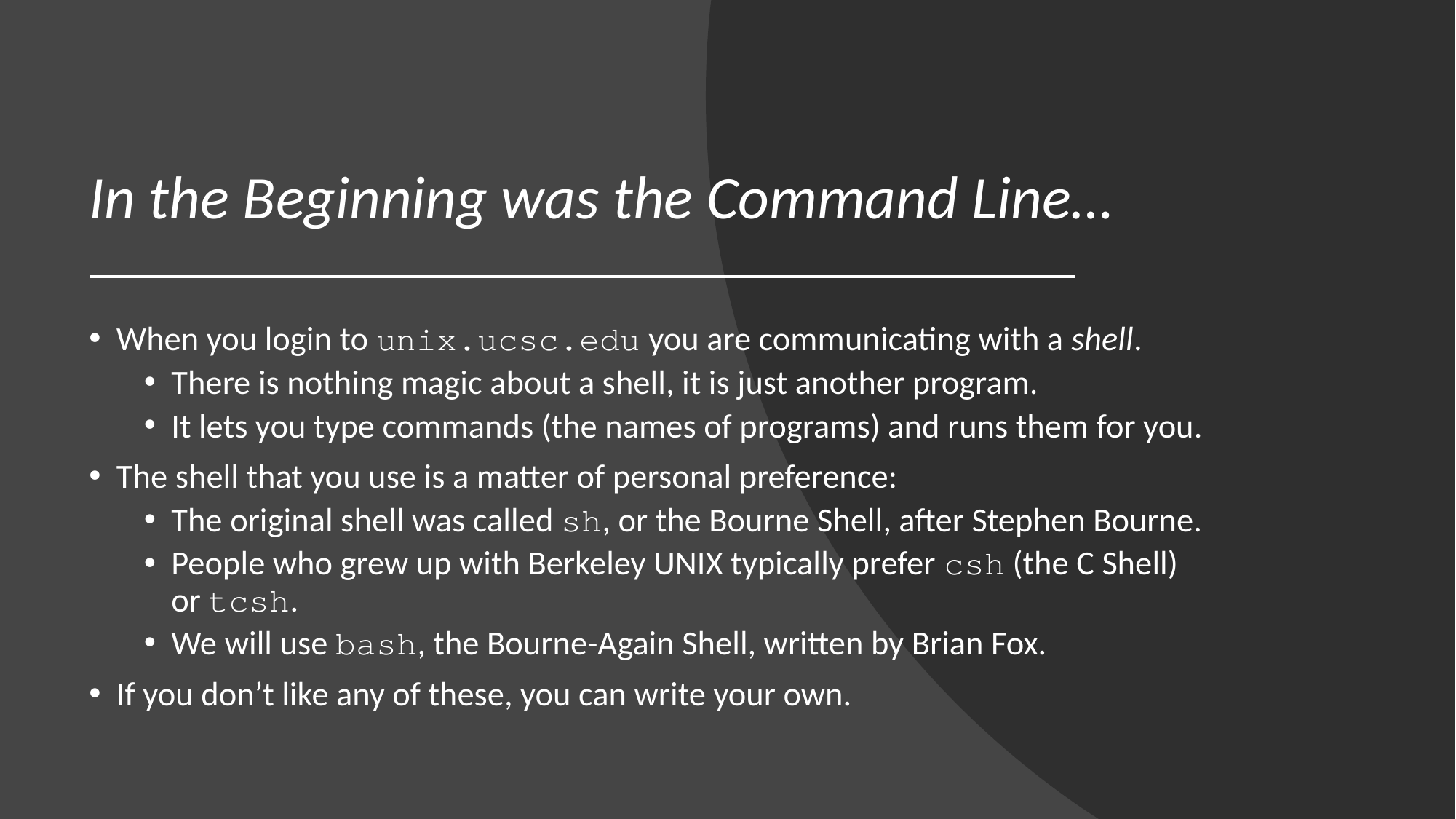

# In the Beginning was the Command Line…
When you login to unix.ucsc.edu you are communicating with a shell.
There is nothing magic about a shell, it is just another program.
It lets you type commands (the names of programs) and runs them for you.
The shell that you use is a matter of personal preference:
The original shell was called sh, or the Bourne Shell, after Stephen Bourne.
People who grew up with Berkeley UNIX typically prefer csh (the C Shell) or tcsh.
We will use bash, the Bourne-Again Shell, written by Brian Fox.
If you don’t like any of these, you can write your own.